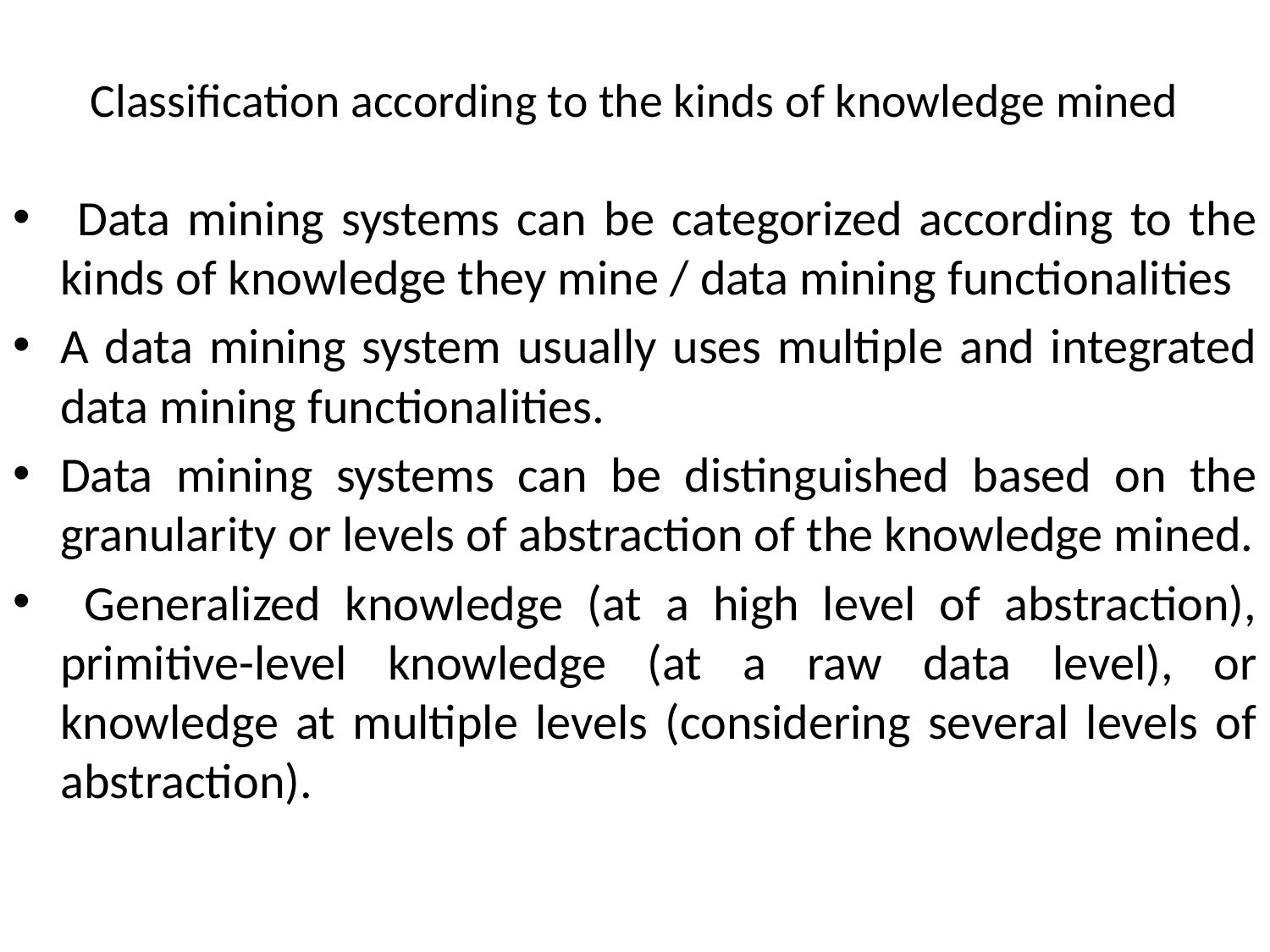

# Classification according to the kinds of knowledge mined
 Data mining systems can be categorized according to the kinds of knowledge they mine / data mining functionalities
A data mining system usually uses multiple and integrated data mining functionalities.
Data mining systems can be distinguished based on the granularity or levels of abstraction of the knowledge mined.
 Generalized knowledge (at a high level of abstraction), primitive-level knowledge (at a raw data level), or knowledge at multiple levels (considering several levels of abstraction).